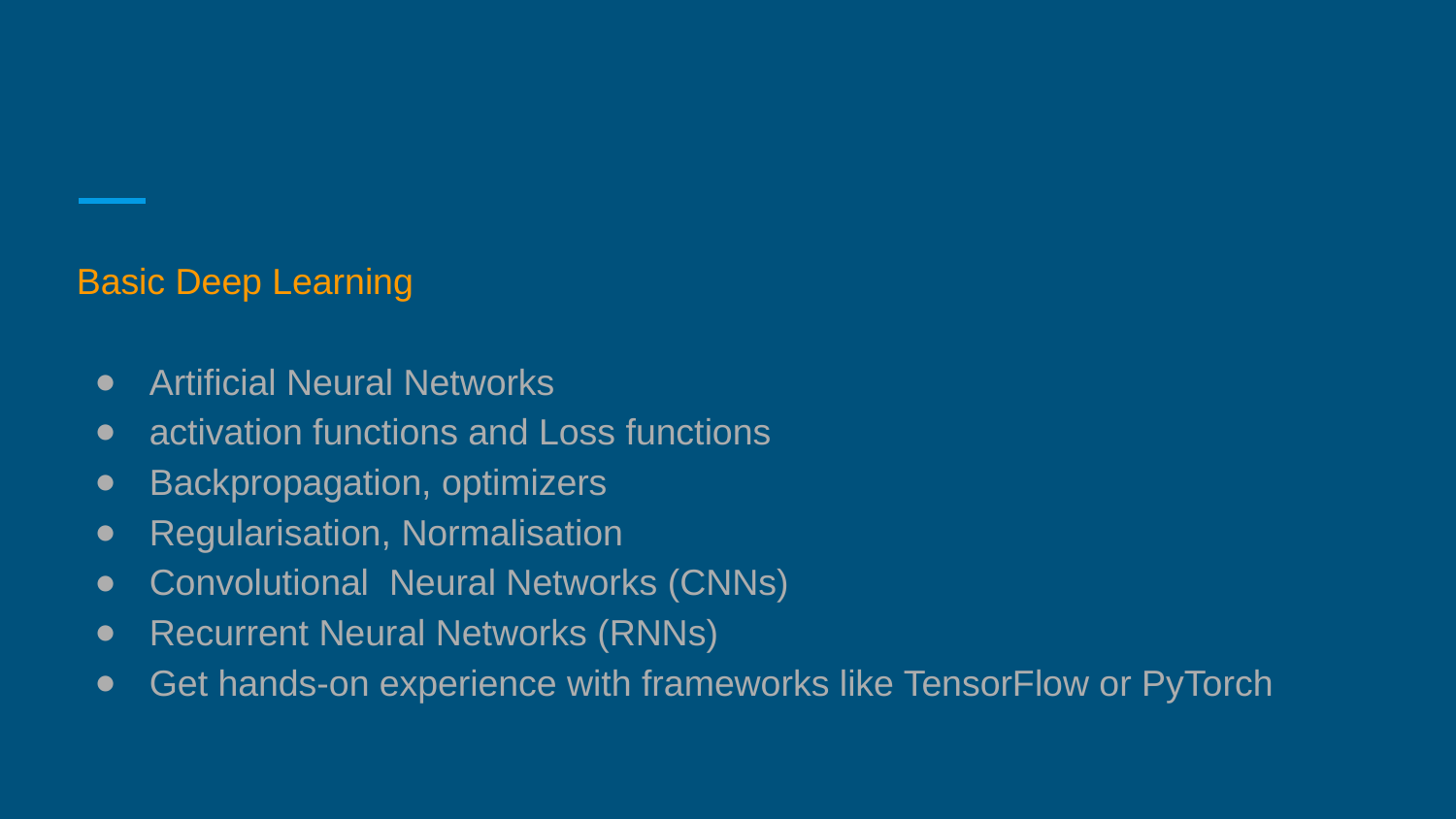

#
Basic Deep Learning

Artificial Neural Networks
activation functions and Loss functions
Backpropagation, optimizers
Regularisation, Normalisation
Convolutional  Neural Networks (CNNs)
Recurrent Neural Networks (RNNs)
Get hands-on experience with frameworks like TensorFlow or PyTorch